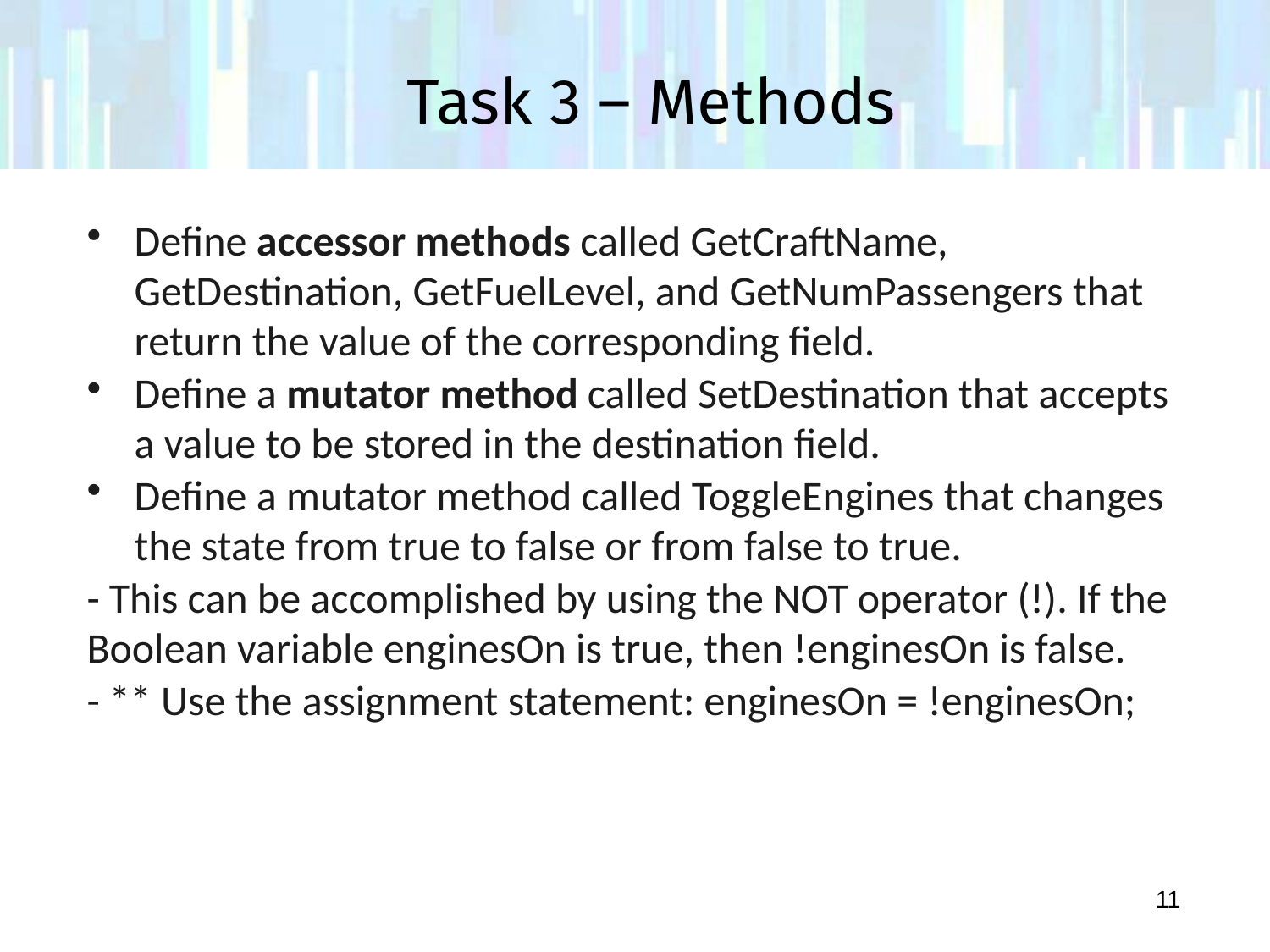

# Task 3 – Methods
Define accessor methods called GetCraftName, GetDestination, GetFuelLevel, and GetNumPassengers that return the value of the corresponding field.
Define a mutator method called SetDestination that accepts a value to be stored in the destination field.
Define a mutator method called ToggleEngines that changes the state from true to false or from false to true.
- This can be accomplished by using the NOT operator (!). If the Boolean variable enginesOn is true, then !enginesOn is false.
- ** Use the assignment statement: enginesOn = !enginesOn;
11